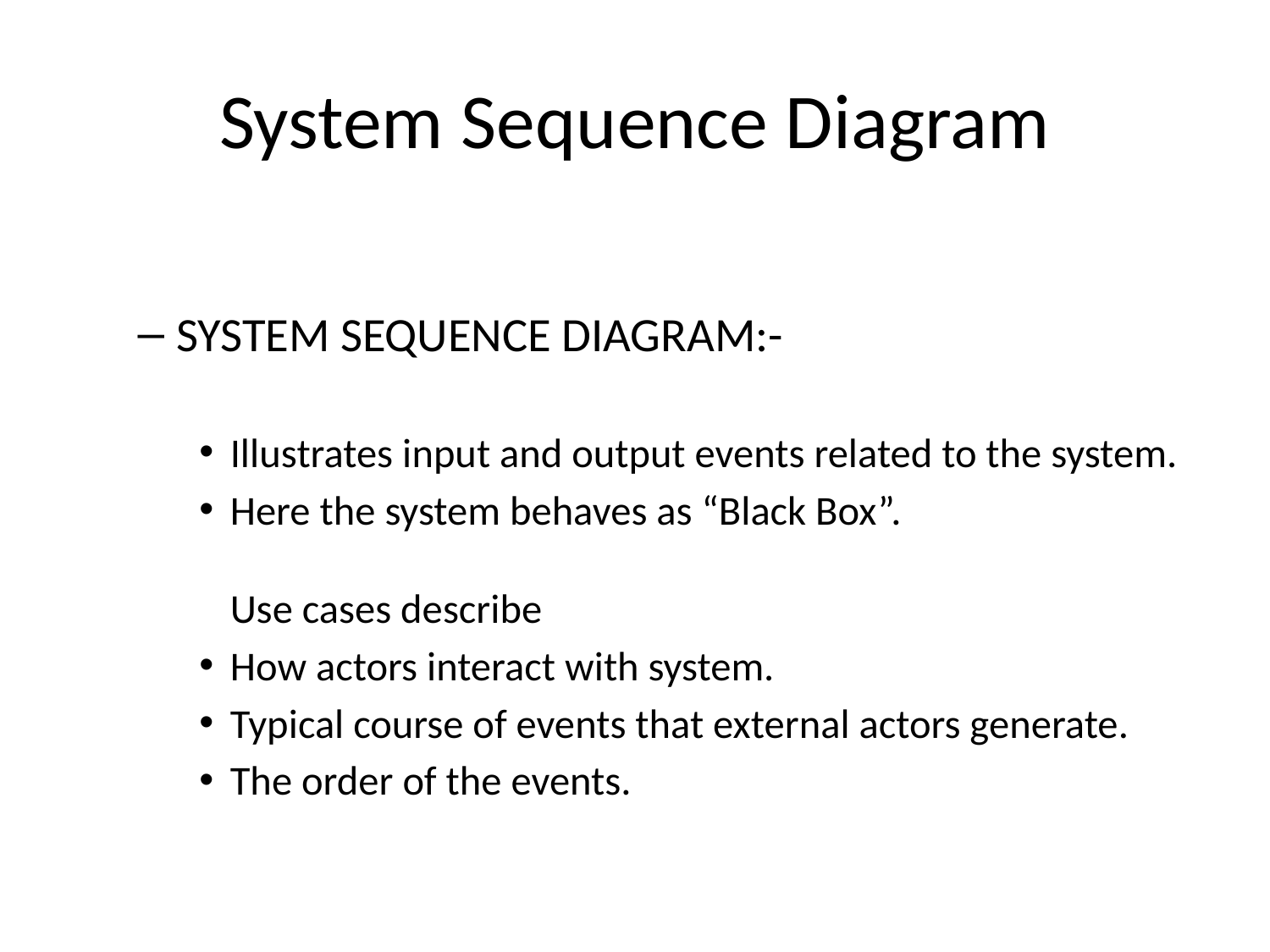

# System Sequence Diagram

SYSTEM SEQUENCE DIAGRAM:-
Illustrates input and output events related to the system.
Here the system behaves as “Black Box”.
Use cases describe
How actors interact with system.
Typical course of events that external actors generate.
The order of the events.